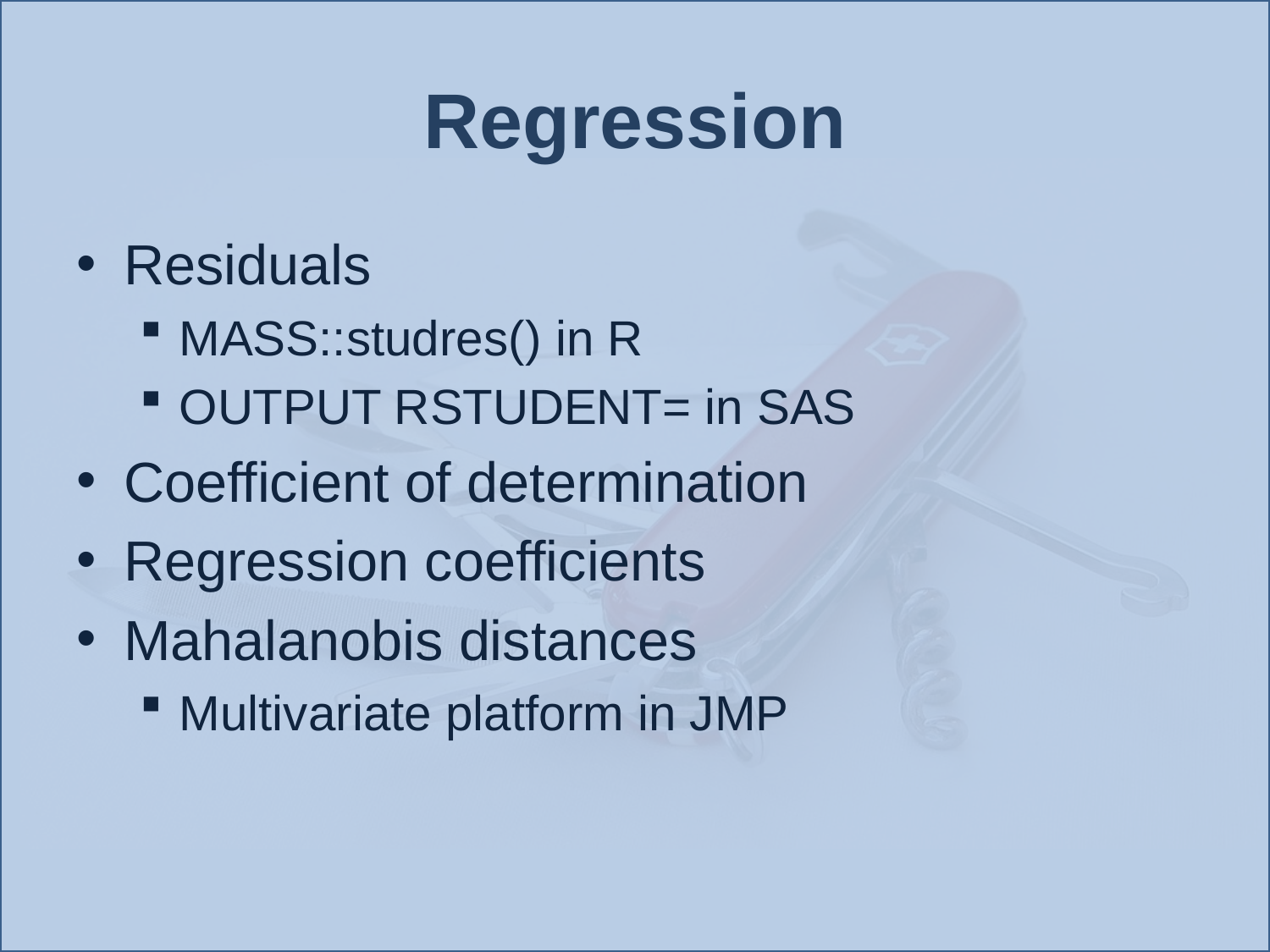

# Regression
Residuals
MASS::studres() in R
OUTPUT RSTUDENT= in SAS
Coefficient of determination
Regression coefficients
Mahalanobis distances
Multivariate platform in JMP